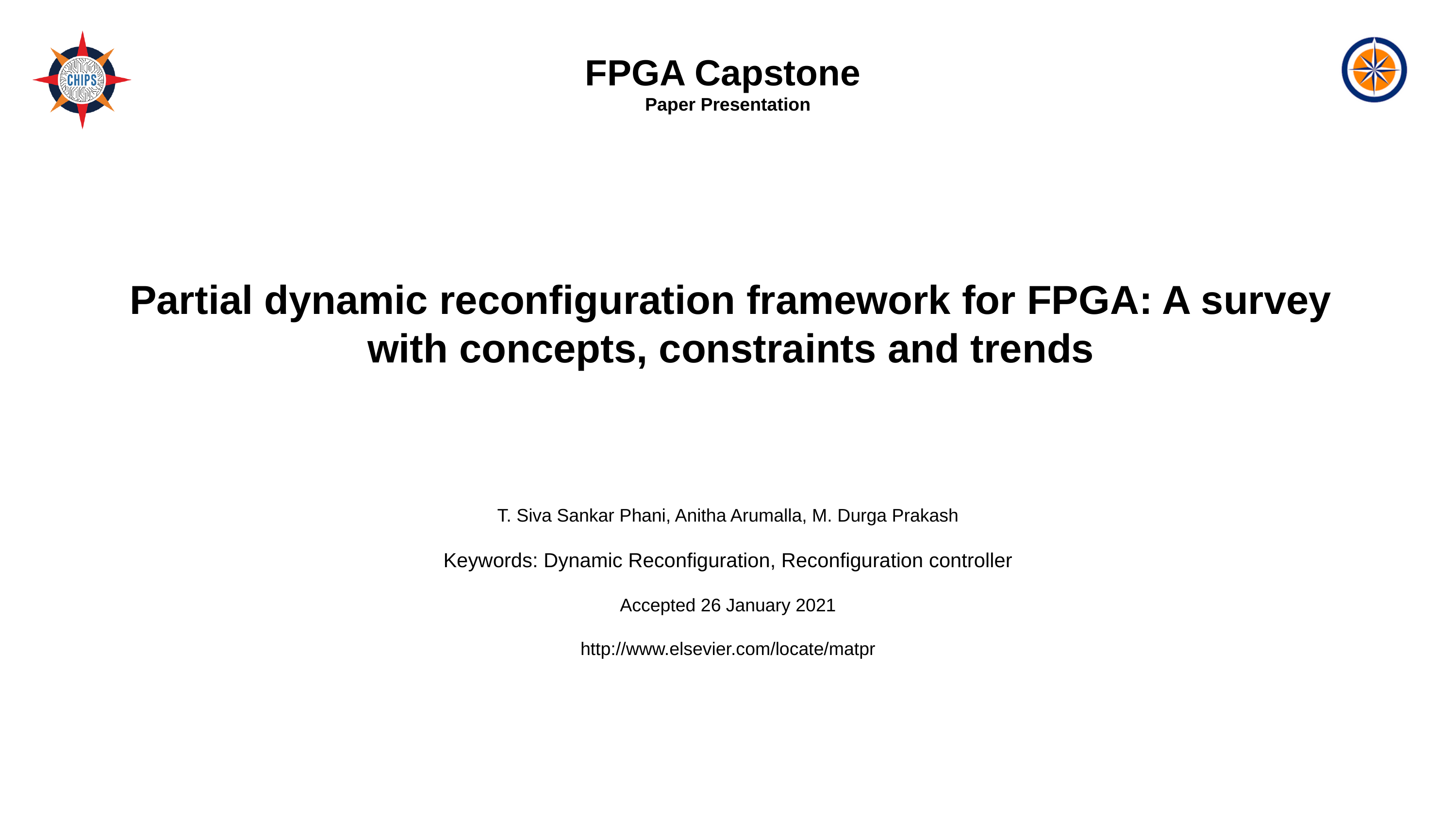

FPGA Capstone
Paper Presentation
Partial dynamic reconfiguration framework for FPGA: A survey
with concepts, constraints and trends
T. Siva Sankar Phani, Anitha Arumalla, M. Durga Prakash
Keywords: Dynamic Reconfiguration, Reconfiguration controller
Accepted 26 January 2021
http://www.elsevier.com/locate/matpr